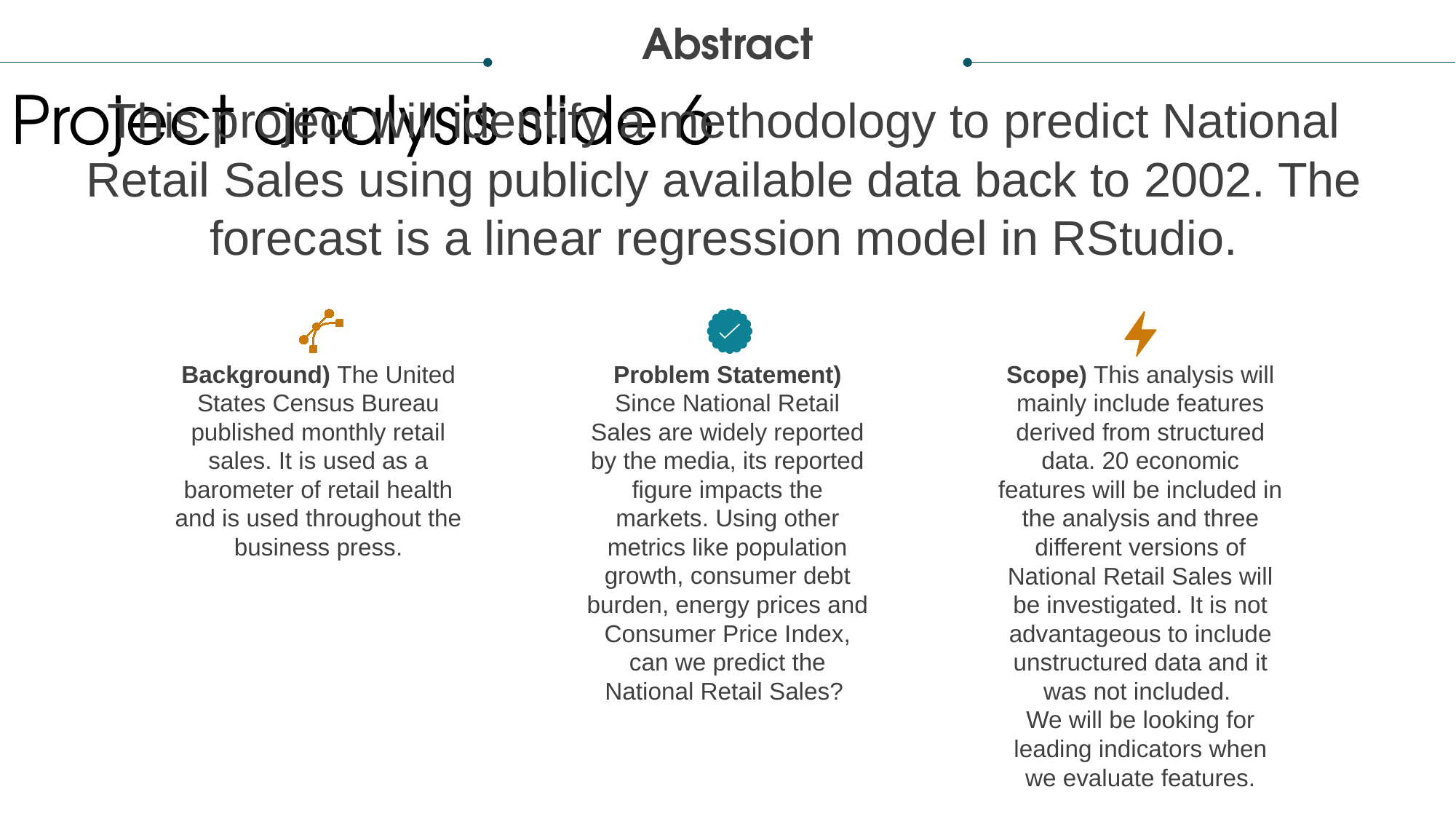

Abstract
Project analysis slide 6
This project will identify a methodology to predict National Retail Sales using publicly available data back to 2002. The forecast is a linear regression model in RStudio.

Background) The United States Census Bureau published monthly retail sales. It is used as a barometer of retail health and is used throughout the business press.
Problem Statement) Since National Retail Sales are widely reported by the media, its reported figure impacts the markets. Using other metrics like population growth, consumer debt burden, energy prices and Consumer Price Index, can we predict the National Retail Sales?
Scope) This analysis will mainly include features derived from structured data. 20 economic features will be included in the analysis and three different versions of National Retail Sales will be investigated. It is not advantageous to include unstructured data and it was not included.
We will be looking for leading indicators when we evaluate features.